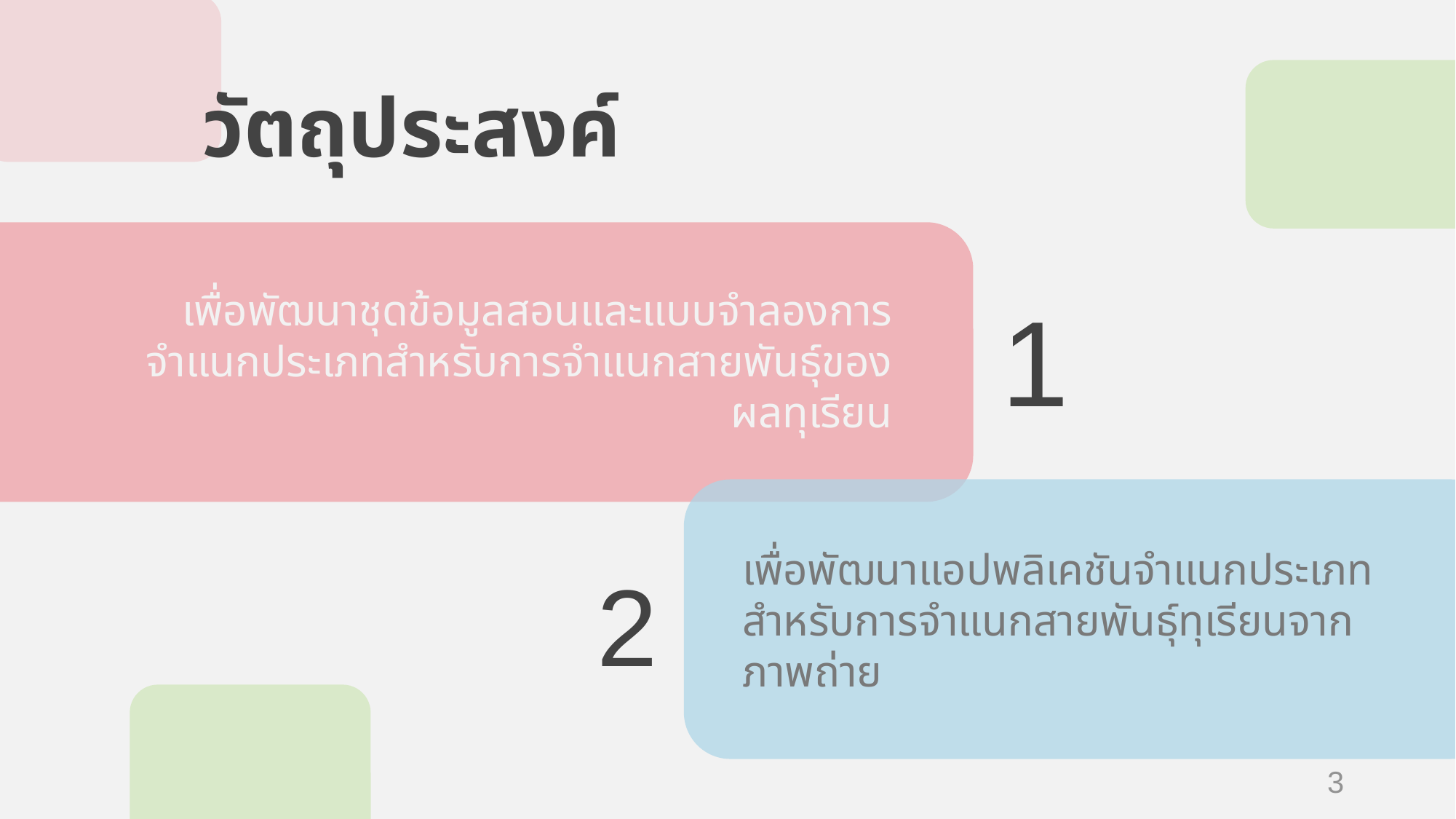

วัตถุประสงค์

1
เพื่อพัฒนาชุดข้อมูลสอนและแบบจําลองการจําแนกประเภทสำหรับการจําแนกสายพันธุ์ของผลทุเรียน

2
# เพื่อพัฒนาแอปพลิเคชันจําแนกประเภทสำหรับการจําแนกสายพันธุ์ทุเรียนจากภาพถ่าย

3